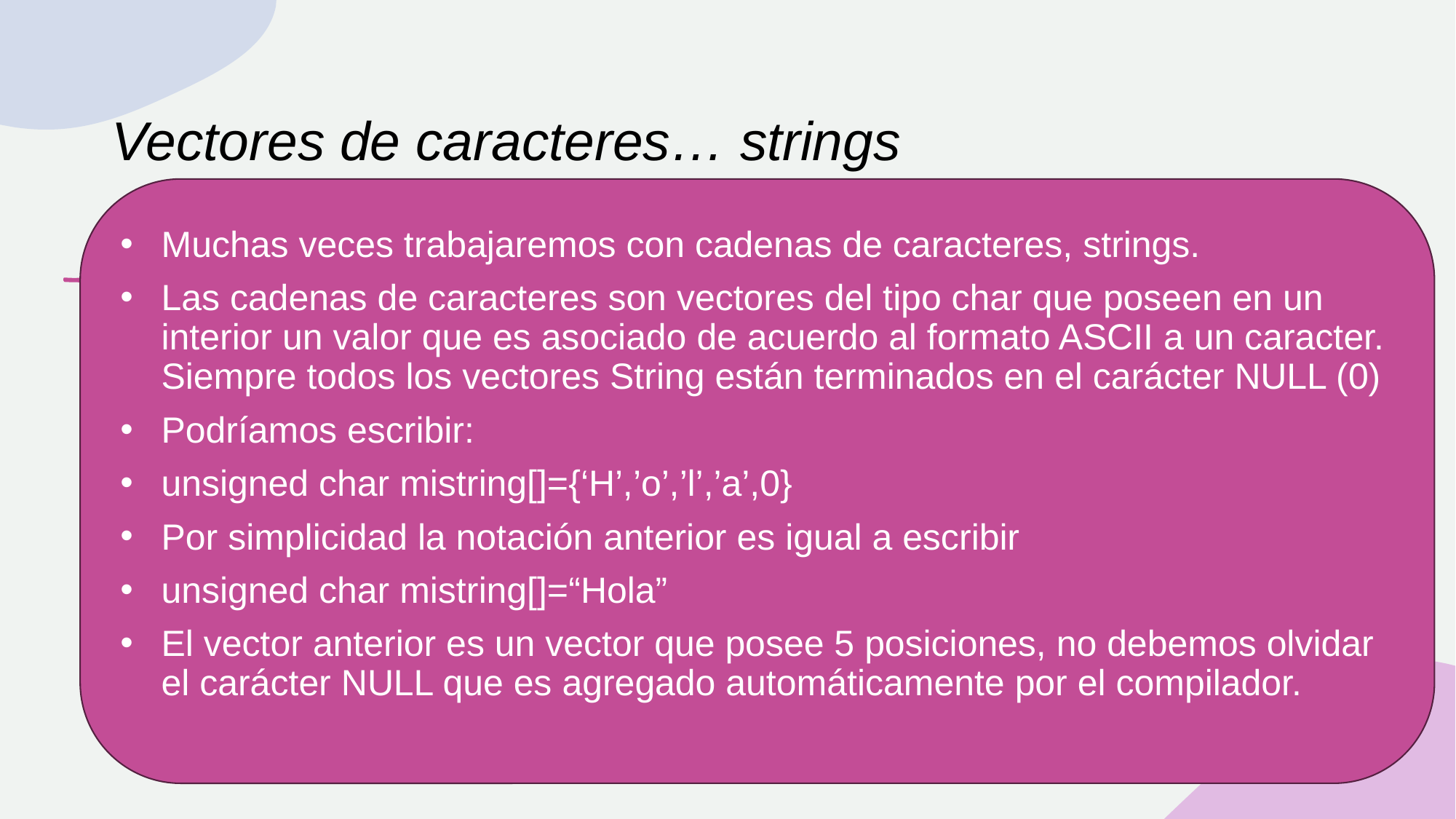

# Vectores de caracteres… strings
Muchas veces trabajaremos con cadenas de caracteres, strings.
Las cadenas de caracteres son vectores del tipo char que poseen en un interior un valor que es asociado de acuerdo al formato ASCII a un caracter. Siempre todos los vectores String están terminados en el carácter NULL (0)
Podríamos escribir:
unsigned char mistring[]={‘H’,’o’,’l’,’a’,0}
Por simplicidad la notación anterior es igual a escribir
unsigned char mistring[]=“Hola”
El vector anterior es un vector que posee 5 posiciones, no debemos olvidar el carácter NULL que es agregado automáticamente por el compilador.